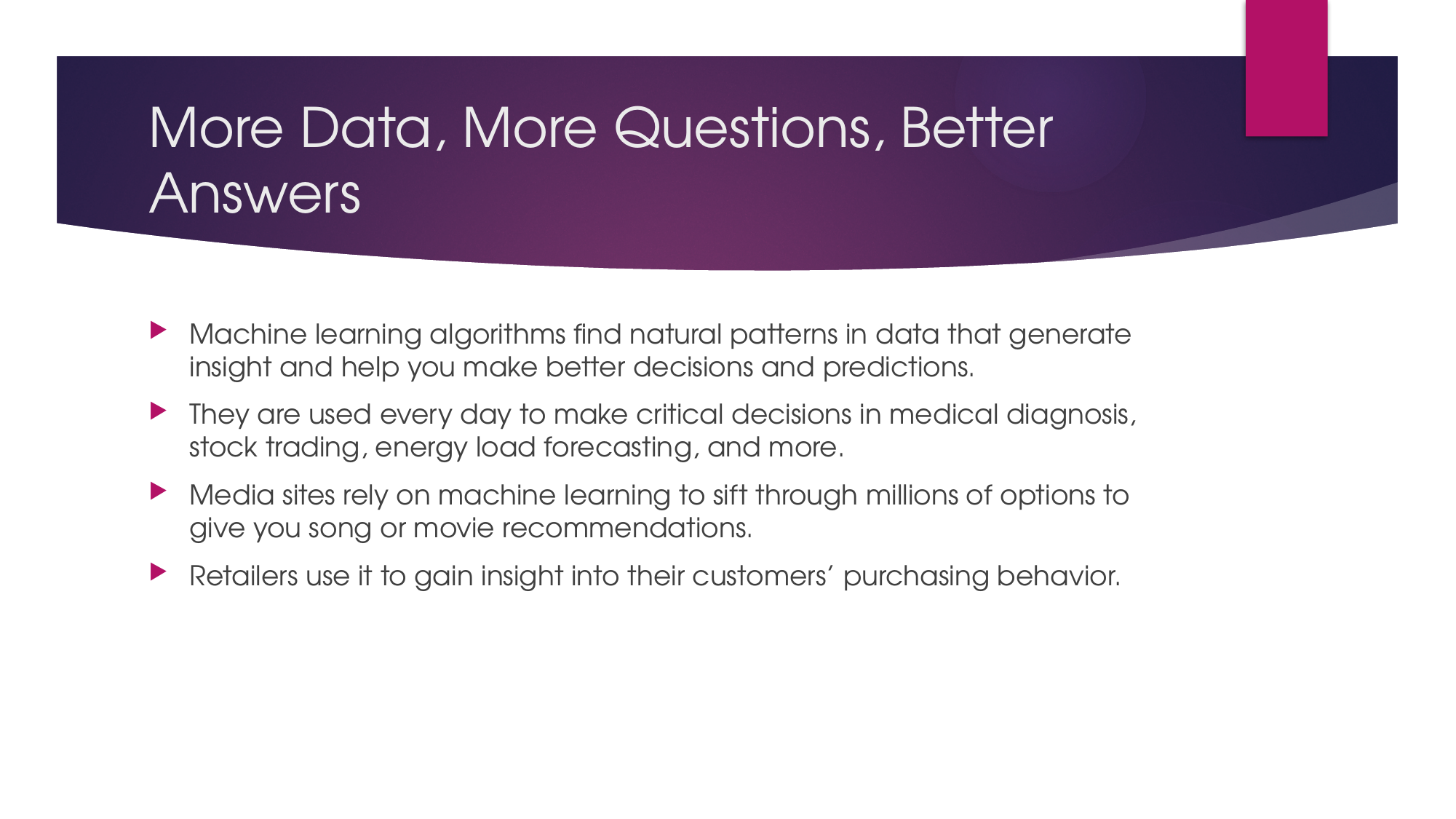

# More Data, More Questions, Better Answers
Machine learning algorithms find natural patterns in data that generate insight and help you make better decisions and predictions.
They are used every day to make critical decisions in medical diagnosis, stock trading, energy load forecasting, and more.
Media sites rely on machine learning to sift through millions of options to give you song or movie recommendations.
Retailers use it to gain insight into their customers’ purchasing behavior.